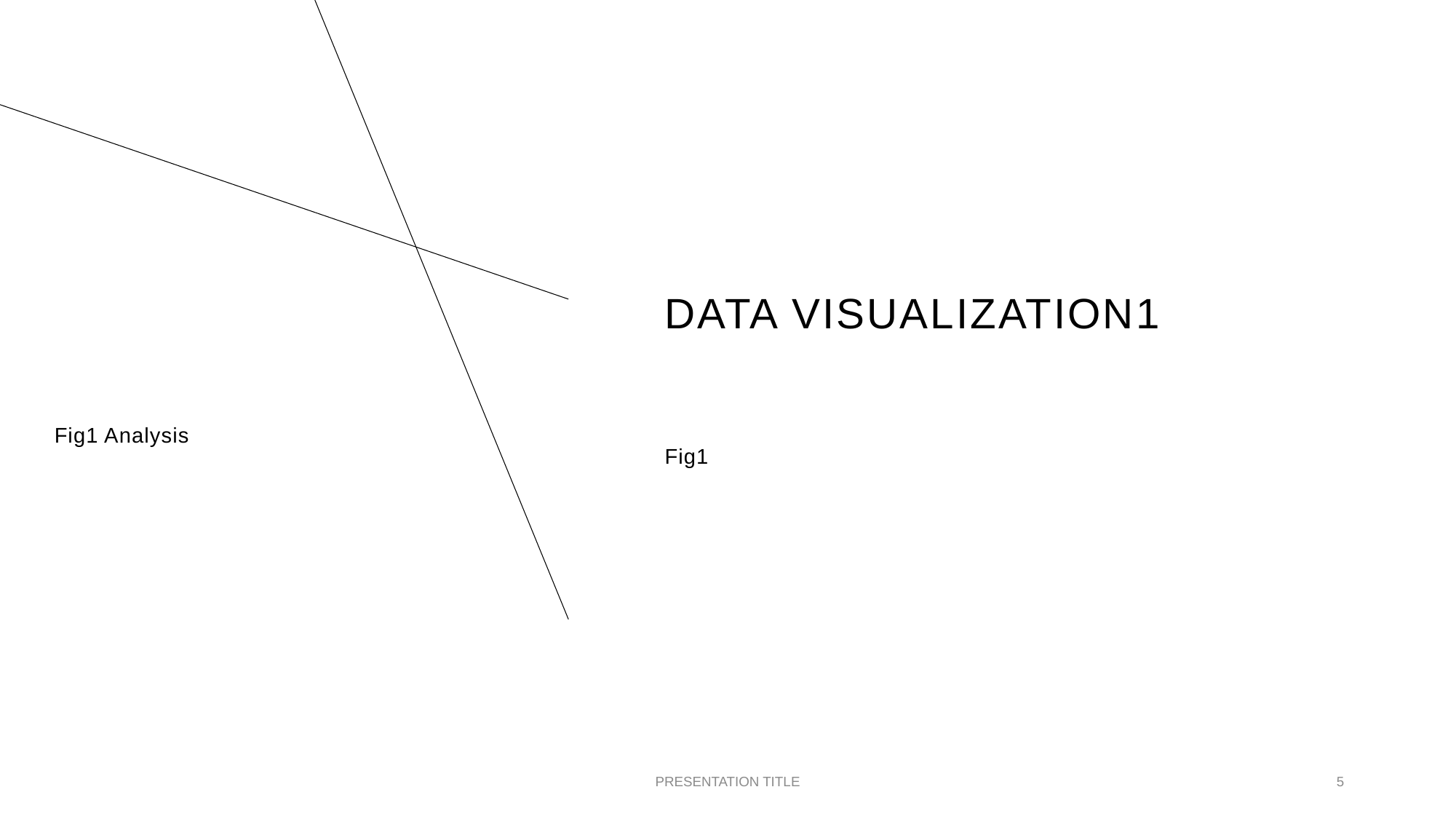

# DATA VISUALIZATION1
Fig1 Analysis
Fig1
PRESENTATION TITLE
5